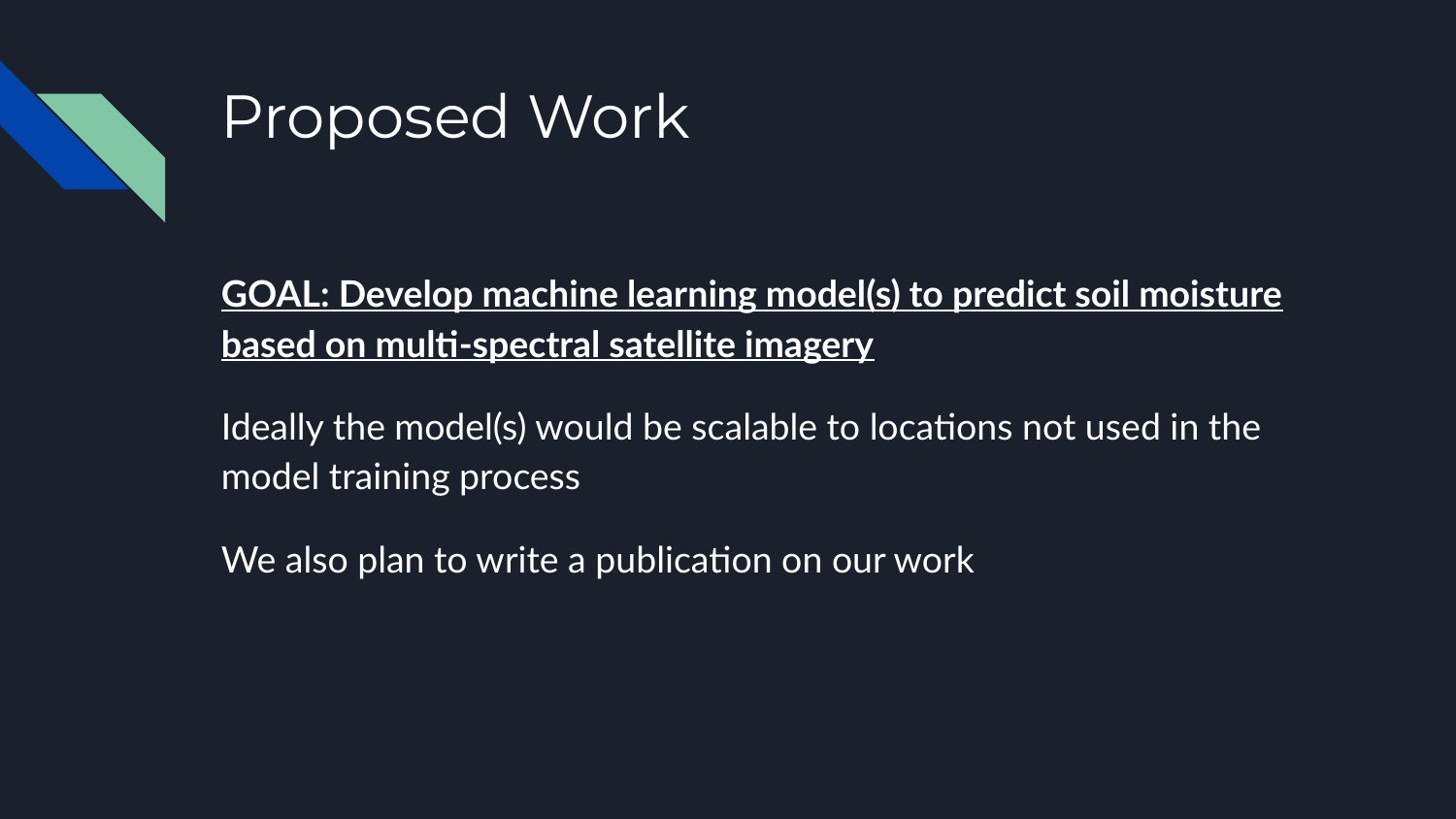

# Proposed Work
GOAL: Develop machine learning model(s) to predict soil moisture based on multi-spectral satellite imagery
Ideally the model(s) would be scalable to locations not used in the model training process
We also plan to write a publication on our work